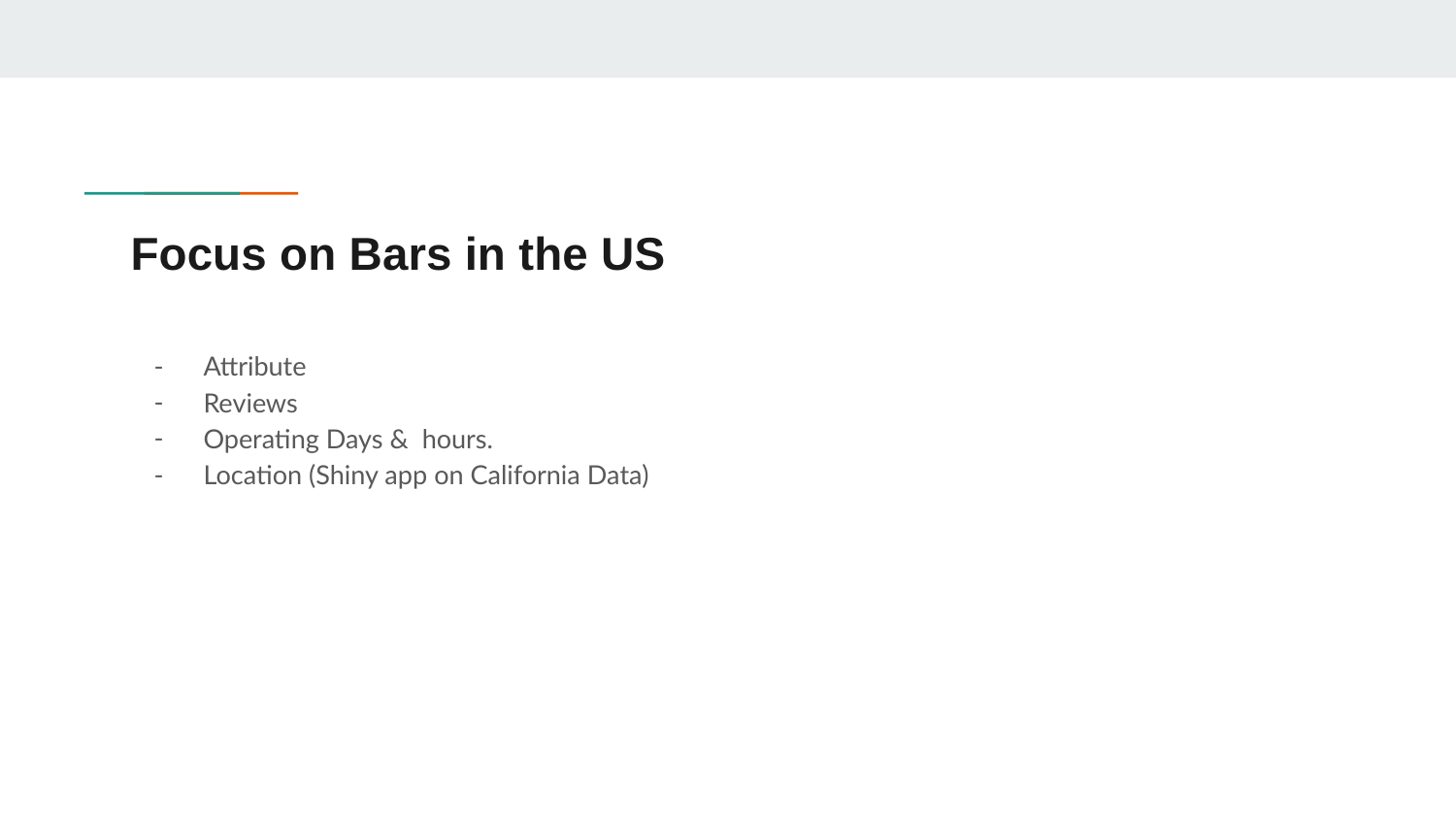

# Focus on Bars in the US
Attribute
Reviews
Operating Days &  hours.
Location (Shiny app on California Data)